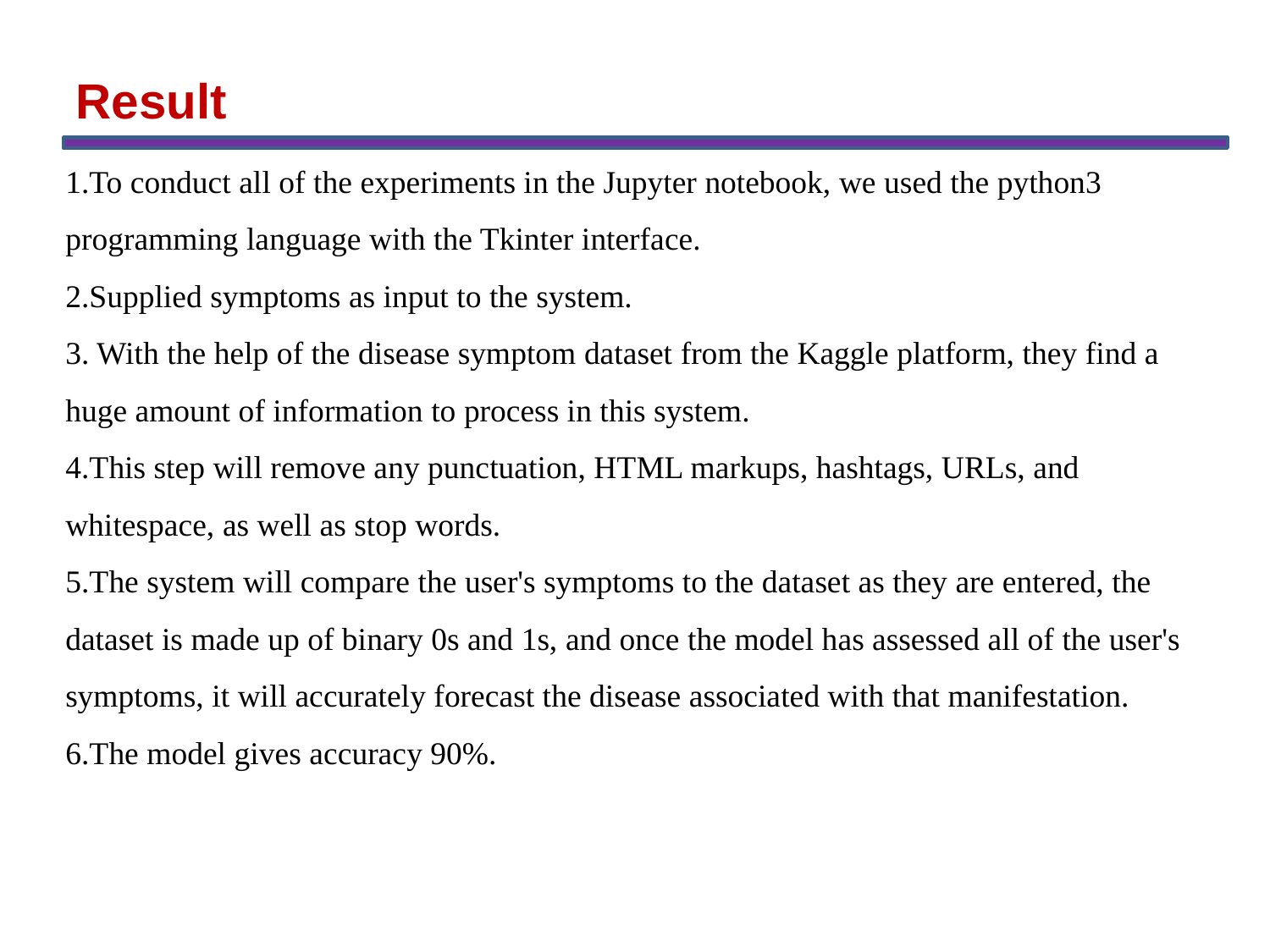

Result
1.To conduct all of the experiments in the Jupyter notebook, we used the python3 programming language with the Tkinter interface.
2.Supplied symptoms as input to the system.
3. With the help of the disease symptom dataset from the Kaggle platform, they find a huge amount of information to process in this system.
4.This step will remove any punctuation, HTML markups, hashtags, URLs, and whitespace, as well as stop words.
5.The system will compare the user's symptoms to the dataset as they are entered, the dataset is made up of binary 0s and 1s, and once the model has assessed all of the user's symptoms, it will accurately forecast the disease associated with that manifestation.
6.The model gives accuracy 90%.